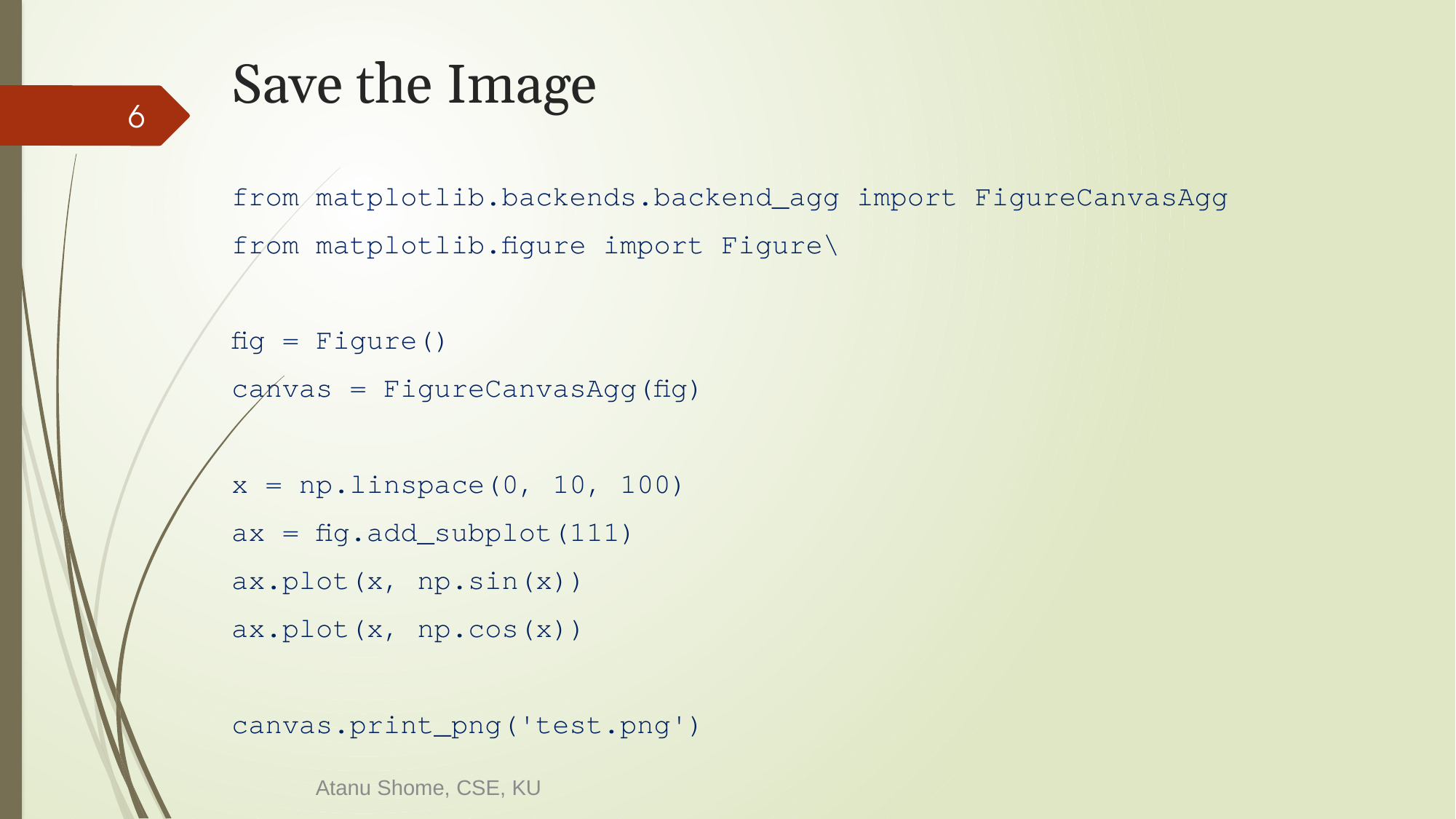

# Save the Image
6
from matplotlib.backends.backend_agg import FigureCanvasAgg
from matplotlib.figure import Figure\

fig = Figure()
canvas = FigureCanvasAgg(fig)

x = np.linspace(0, 10, 100)
ax = fig.add_subplot(111)
ax.plot(x, np.sin(x))
ax.plot(x, np.cos(x))

canvas.print_png('test.png')
Atanu Shome, CSE, KU